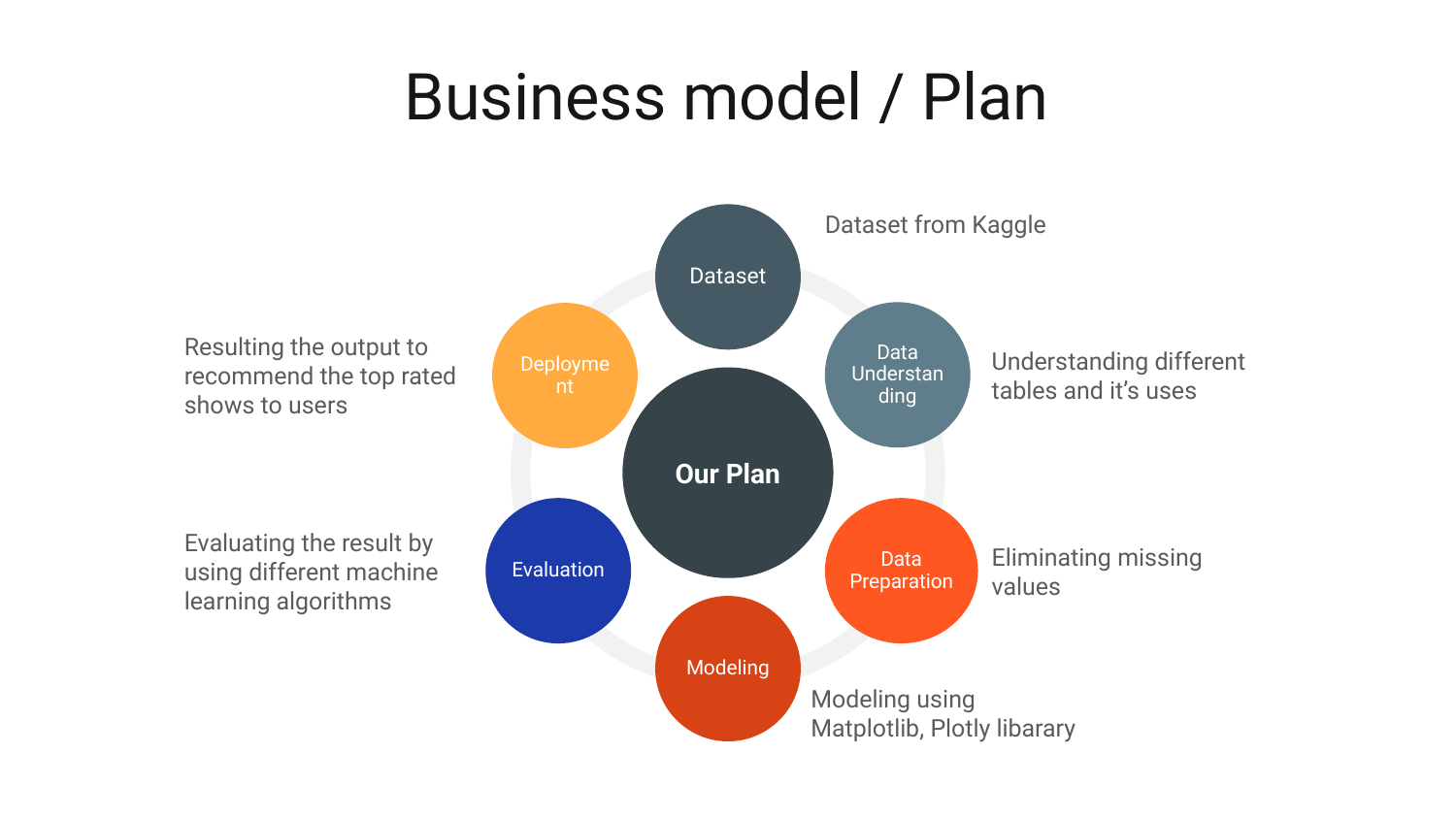

# Business model / Plan
Dataset
Dataset from Kaggle

Data Understanding
Deployment
Resulting the output to recommend the top rated shows to users
Understanding different tables and it’s uses

Our Plan
Evaluation
Data Preparation
Evaluating the result by using different machine learning algorithms
Eliminating missing values
Modeling
Modeling using Matplotlib, Plotly libarary